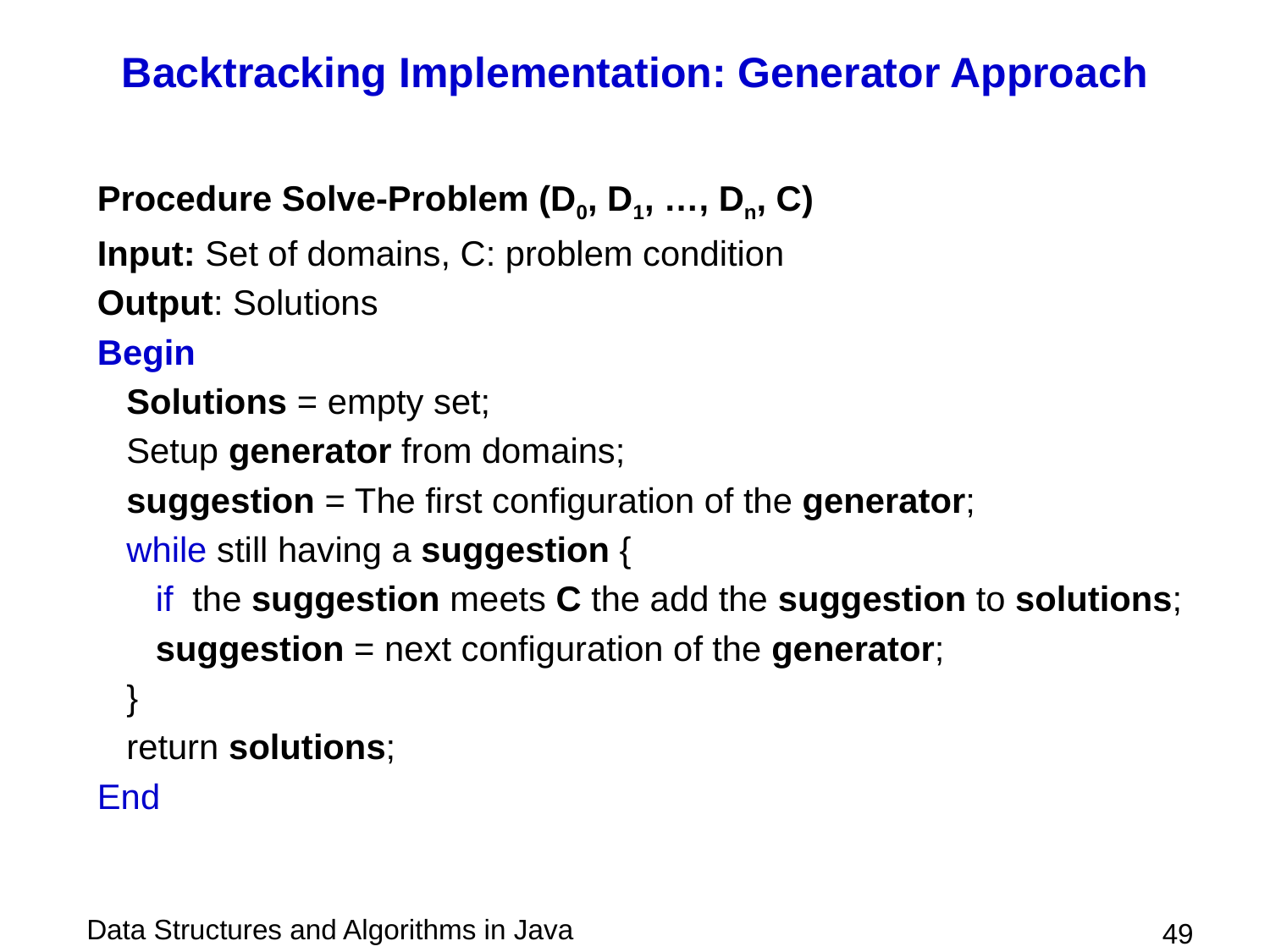

# Backtracking Implementation: Generator Approach
Procedure Solve-Problem (D0, D1, …, Dn, C)
Input: Set of domains, C: problem condition
Output: Solutions
Begin
   Solutions = empty set;
   Setup generator from domains;
   suggestion = The first configuration of the generator;
   while still having a suggestion {
      if  the suggestion meets C the add the suggestion to solutions;
      suggestion = next configuration of the generator;
   }
   return solutions;
End

 49